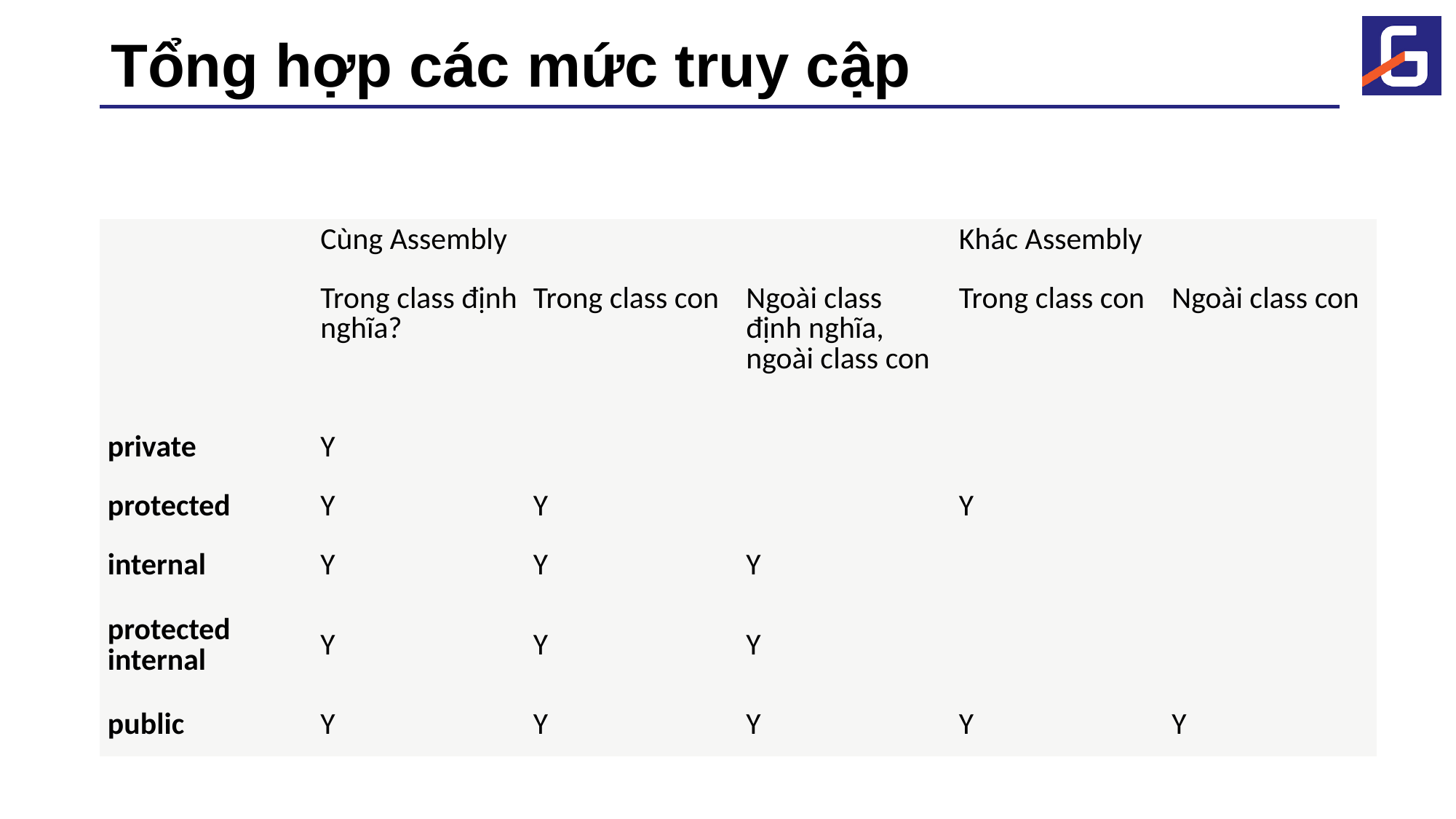

# Tổng hợp các mức truy cập
|  | Cùng Assembly |  |  | Khác Assembly |  |
| --- | --- | --- | --- | --- | --- |
|  | Trong class định nghĩa? | Trong class con | Ngoài class định nghĩa, ngoài class con | Trong class con | Ngoài class con |
| private | Y |  |  |  |  |
| protected | Y | Y |  | Y |  |
| internal | Y | Y | Y |  |  |
| protected internal | Y | Y | Y |  |  |
| public | Y | Y | Y | Y | Y |